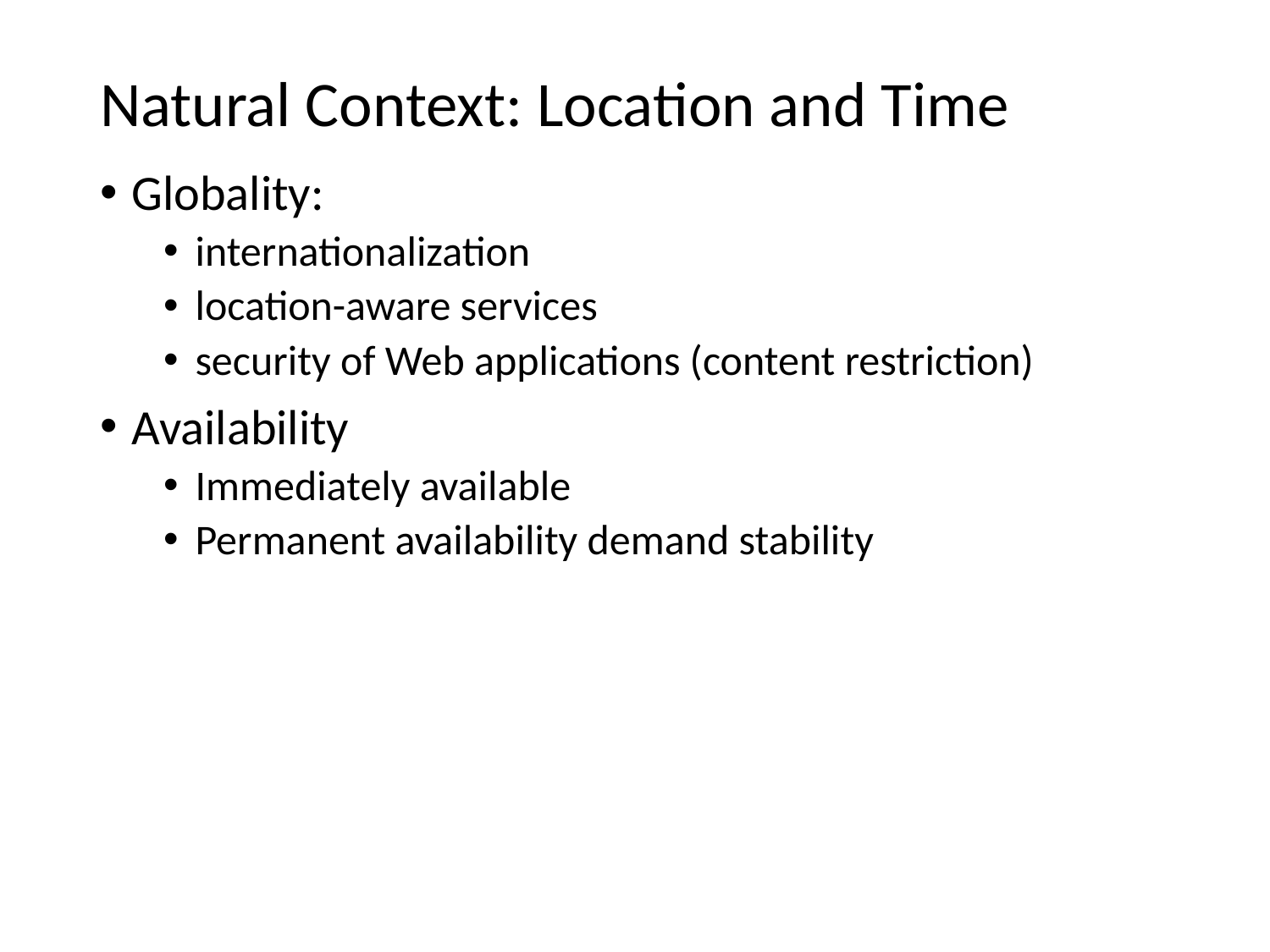

# Natural Context: Location and Time
Globality:
internationalization
location-aware services
security of Web applications (content restriction)
Availability
Immediately available
Permanent availability demand stability